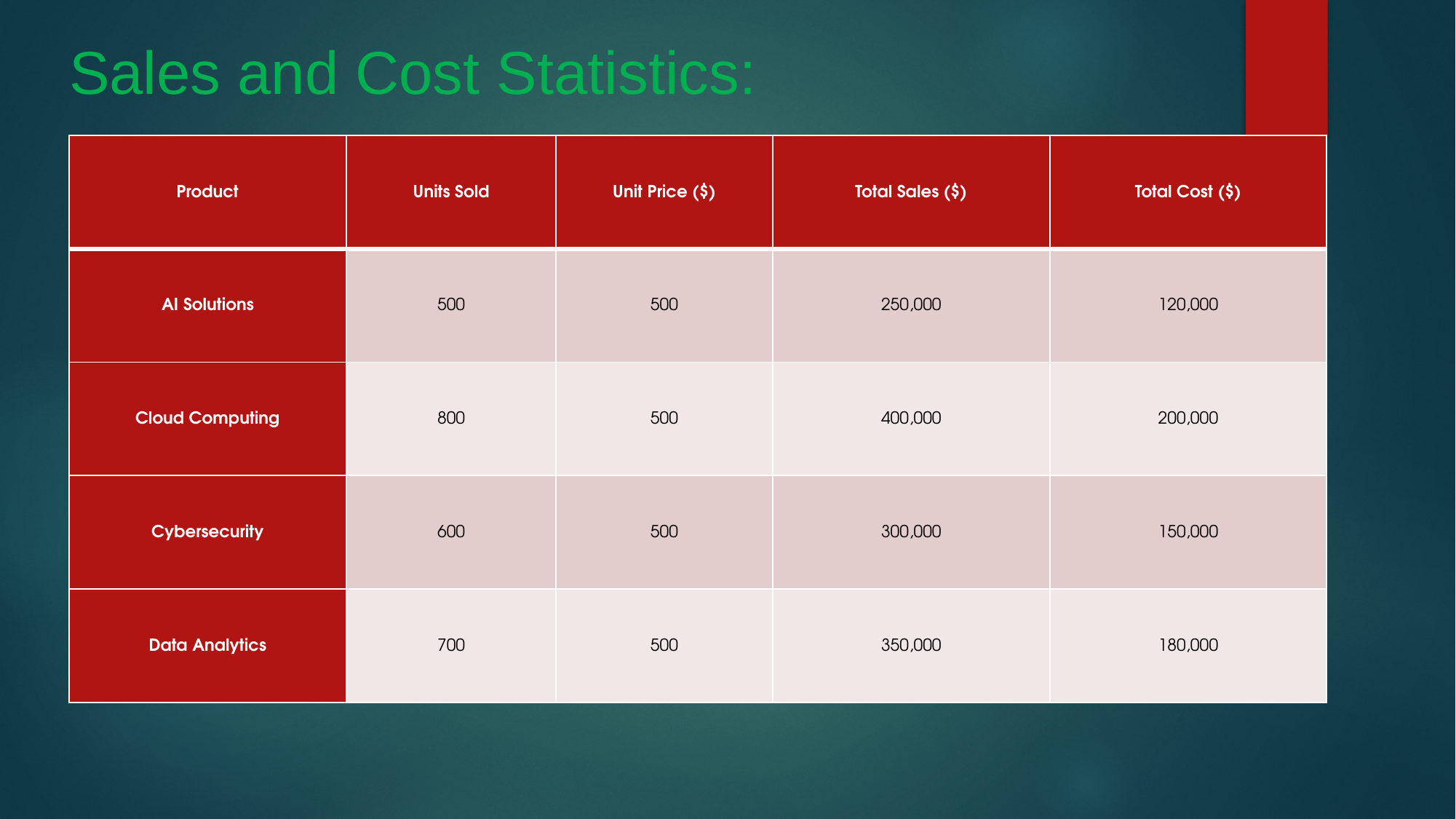

Sales and Cost Statistics:

| Product | Units Sold | Unit Price ($) | Total Sales ($) | Total Cost ($) |
| --- | --- | --- | --- | --- |
| AI Solutions | 500 | 500 | 250,000 | 120,000 |
| Cloud Computing | 800 | 500 | 400,000 | 200,000 |
| Cybersecurity | 600 | 500 | 300,000 | 150,000 |
| Data Analytics | 700 | 500 | 350,000 | 180,000 |